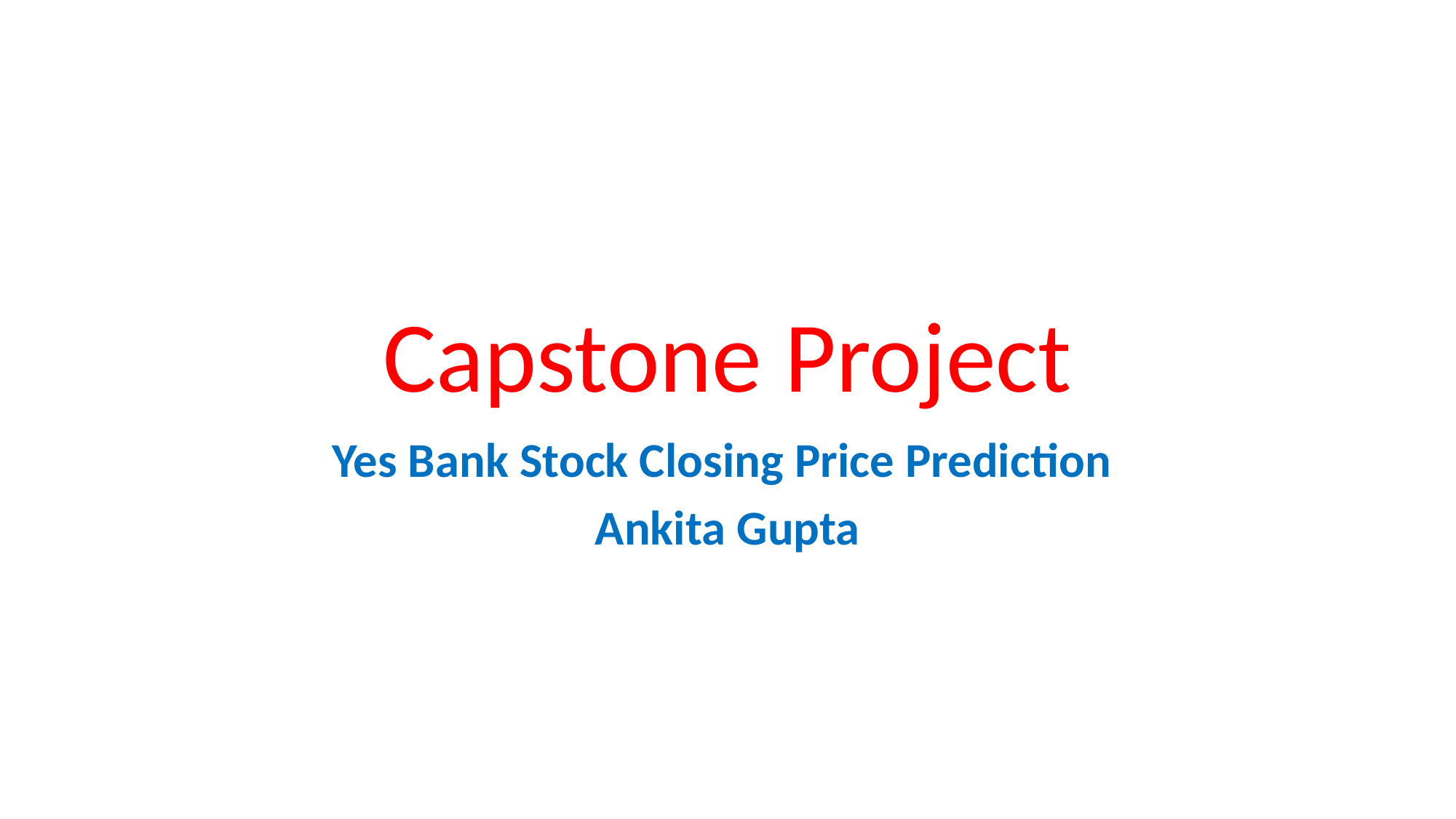

# Capstone Project
Yes Bank Stock Closing Price Prediction
Ankita Gupta